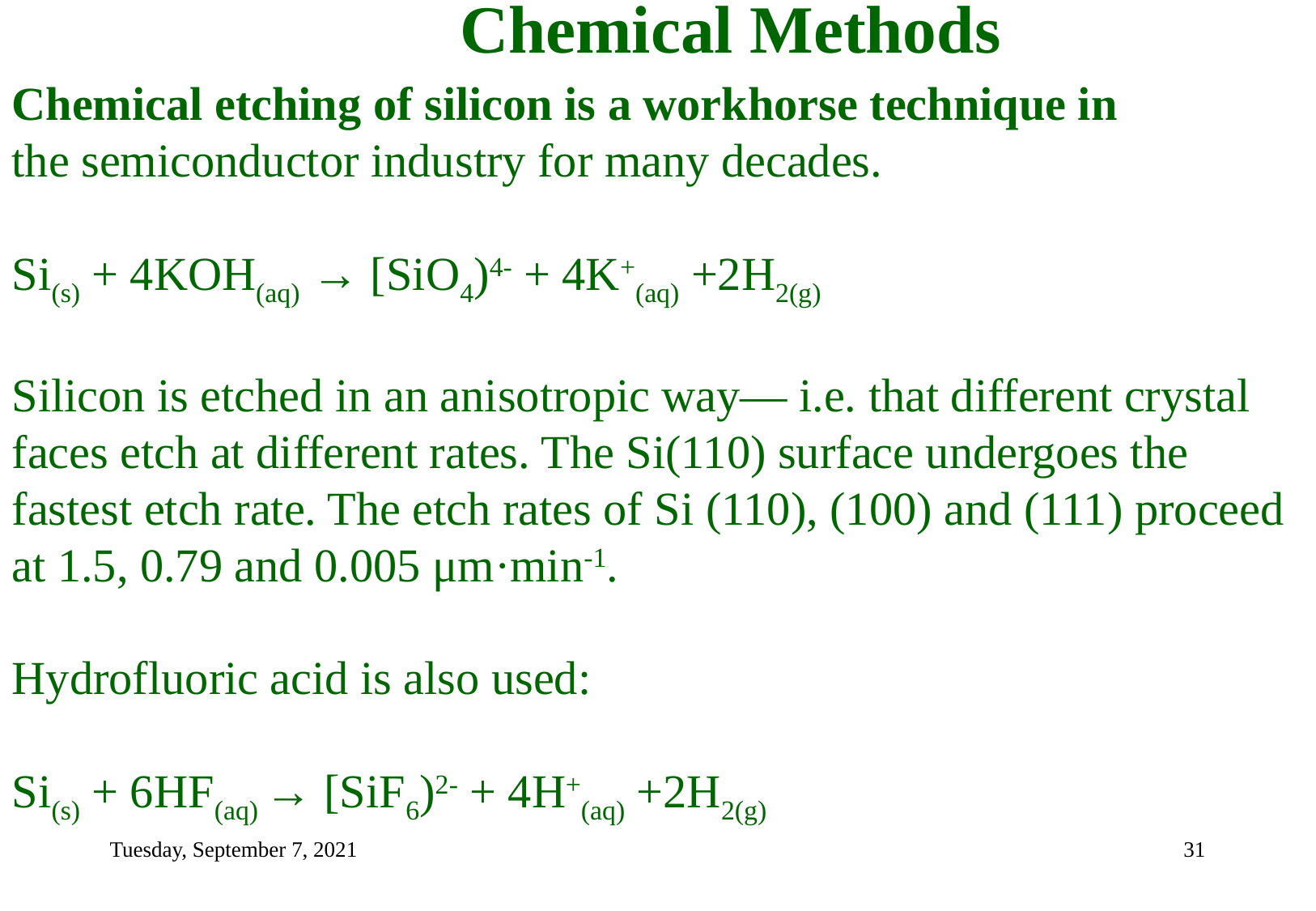

Chemical Methods
Chemical etching of silicon is a workhorse technique in
the semiconductor industry for many decades.

Si(s) + 4KOH(aq) → [SiO4)4- + 4K+(aq) +2H2(g)

Silicon is etched in an anisotropic way— i.e. that different crystal faces etch at different rates. The Si(110) surface undergoes the fastest etch rate. The etch rates of Si (110), (100) and (111) proceed at 1.5, 0.79 and 0.005 μm·min-1.

Hydrofluoric acid is also used:

Si(s) + 6HF(aq) → [SiF6)2- + 4H+(aq) +2H2(g)
Tuesday, September 7, 2021
31